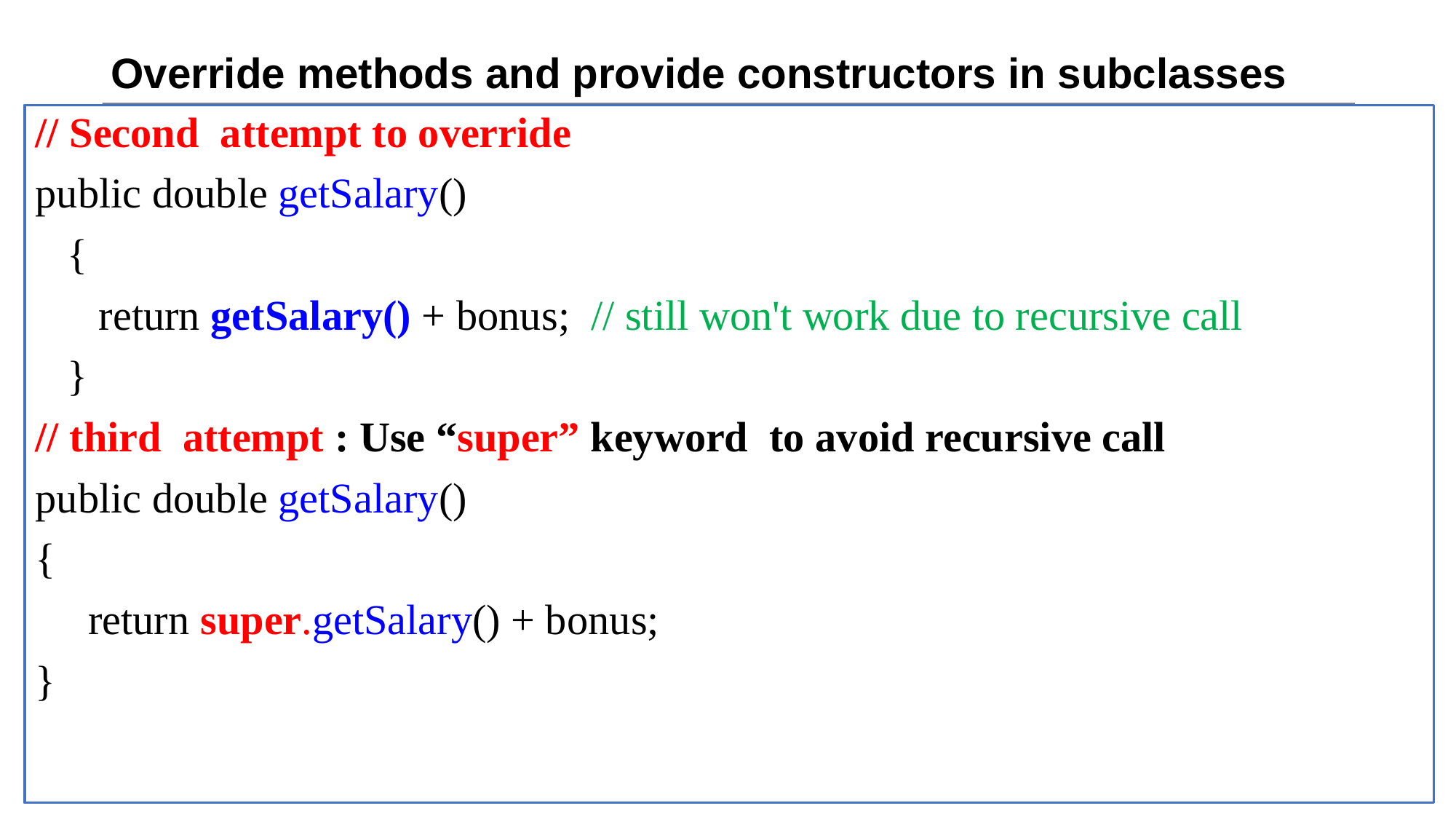

# Override methods and provide constructors in subclasses
// Second  attempt to override
public double getSalary()
   {
      return getSalary() + bonus;  // still won't work due to recursive call
   }
// third  attempt : Use “super” keyword  to avoid recursive call
public double getSalary()
{
     return super.getSalary() + bonus;
}
7